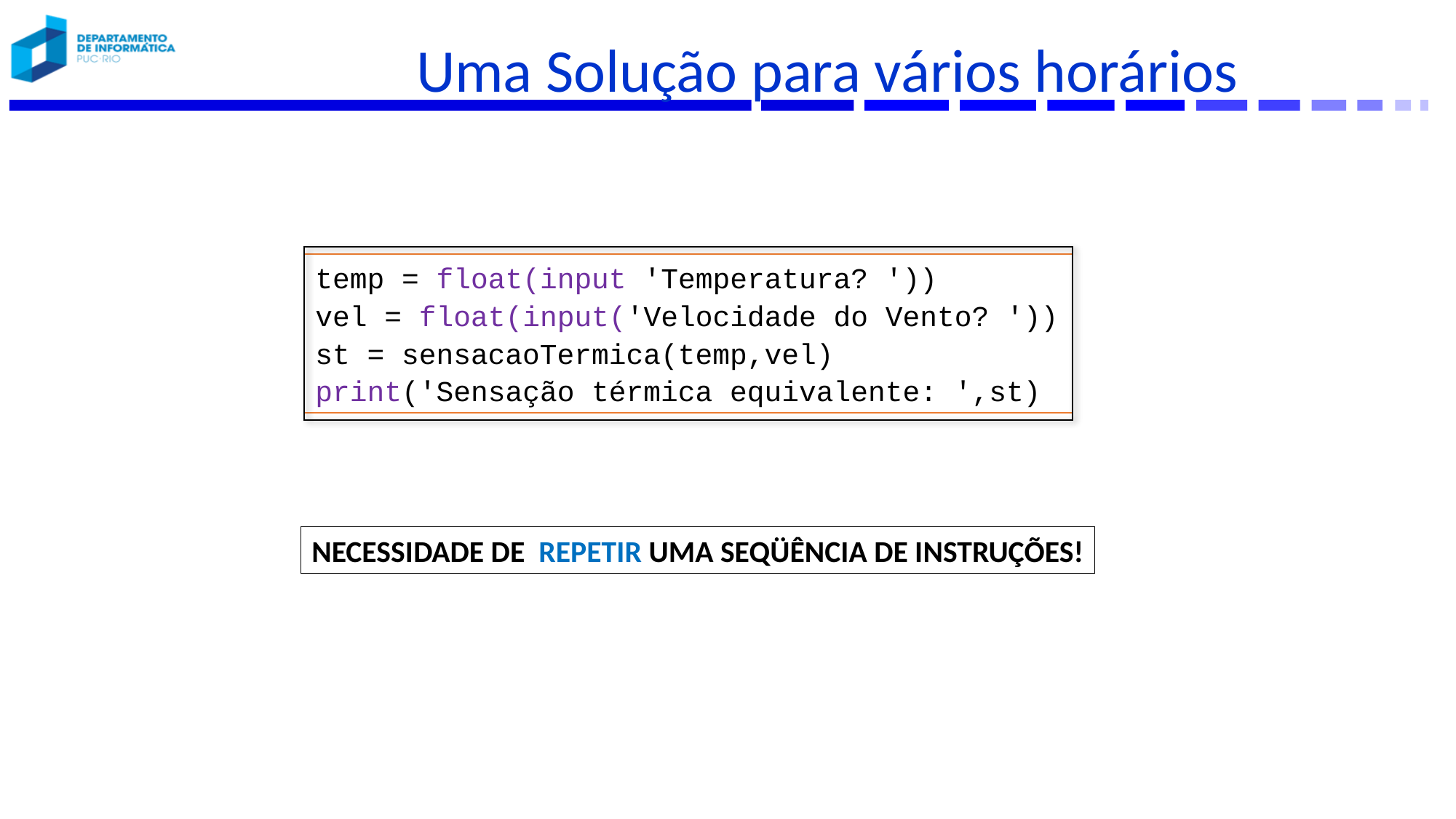

# Uma Solução para vários horários

temp = float(input('Temperatura? '))
vel = float(input('Velocidade do Vento? '))
st = sensacaoTermica(temp,vel)
print('Sensação térmica equivalente: ',st)
NECESSIDADE DE  REPETIR UMA SEQÜÊNCIA DE INSTRUÇÕES!